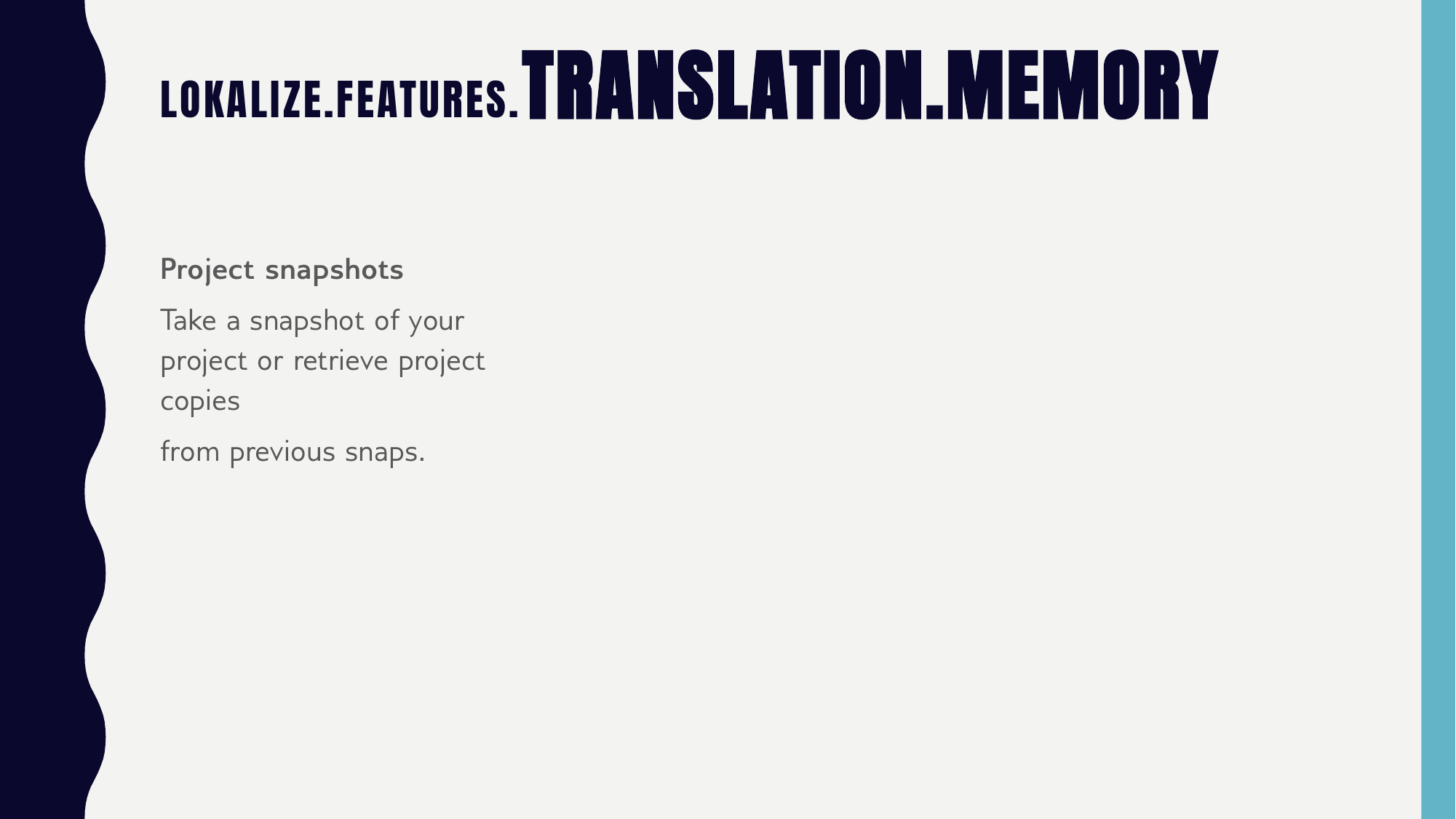

# LOKALIZE.FEATURES.TRANSLATION.MEMORY
Project snapshots
Take a snapshot of your project or retrieve project copies
from previous snaps.